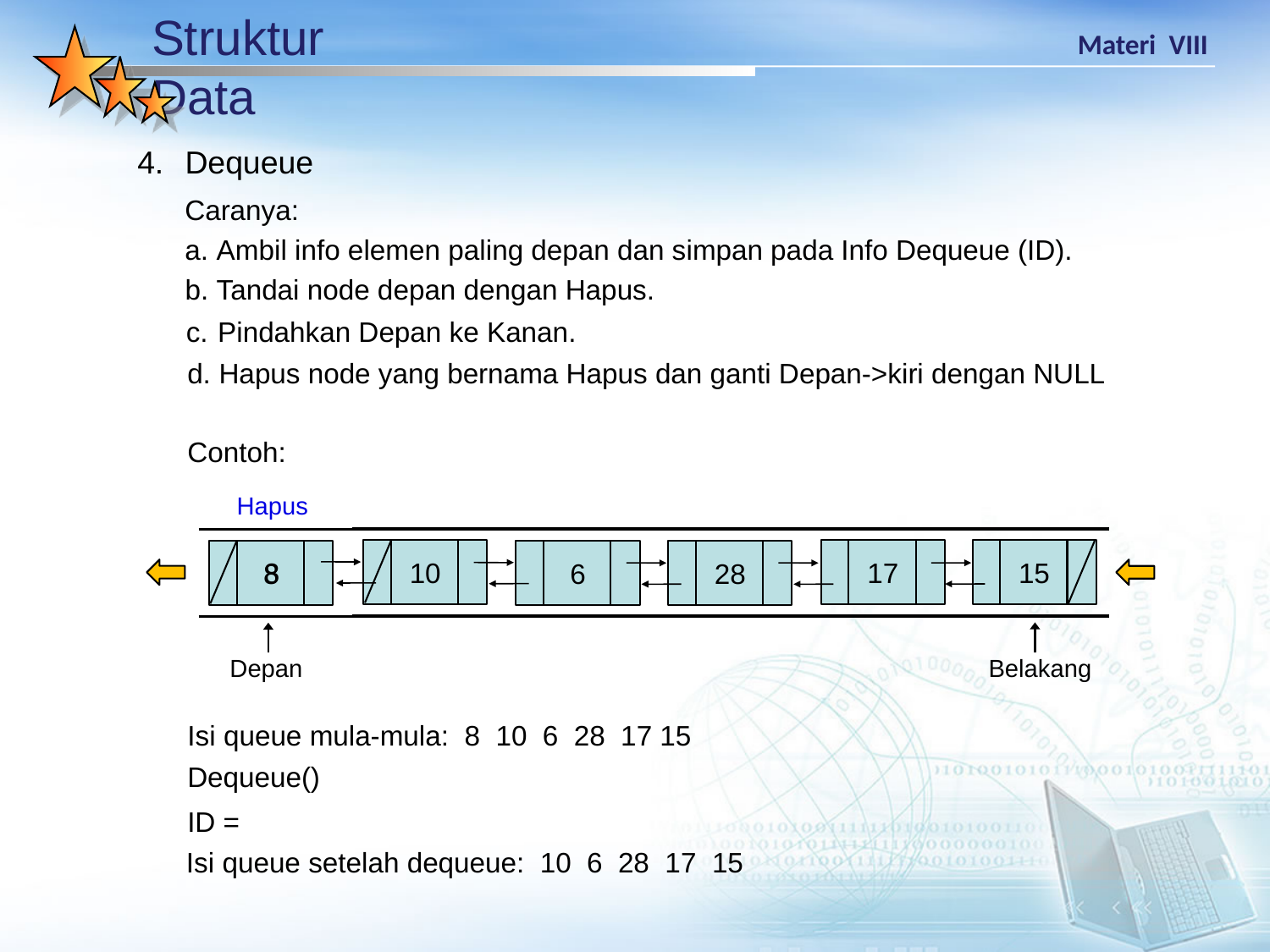

4.  	Dequeue
Caranya:
Ambil info elemen paling depan dan simpan pada Info Dequeue (ID).
b.	Tandai node depan dengan Hapus.
c.	Pindahkan Depan ke Kanan.
d.	Hapus node yang bernama Hapus dan ganti Depan->kiri dengan NULL
Contoh:
Hapus
10
17
15
6
28

Belakang
8

8

Depan
Isi queue mula-mula:  8  10  6  28  17 15
Dequeue()
ID =
Isi queue setelah dequeue:  10  6  28  17  15